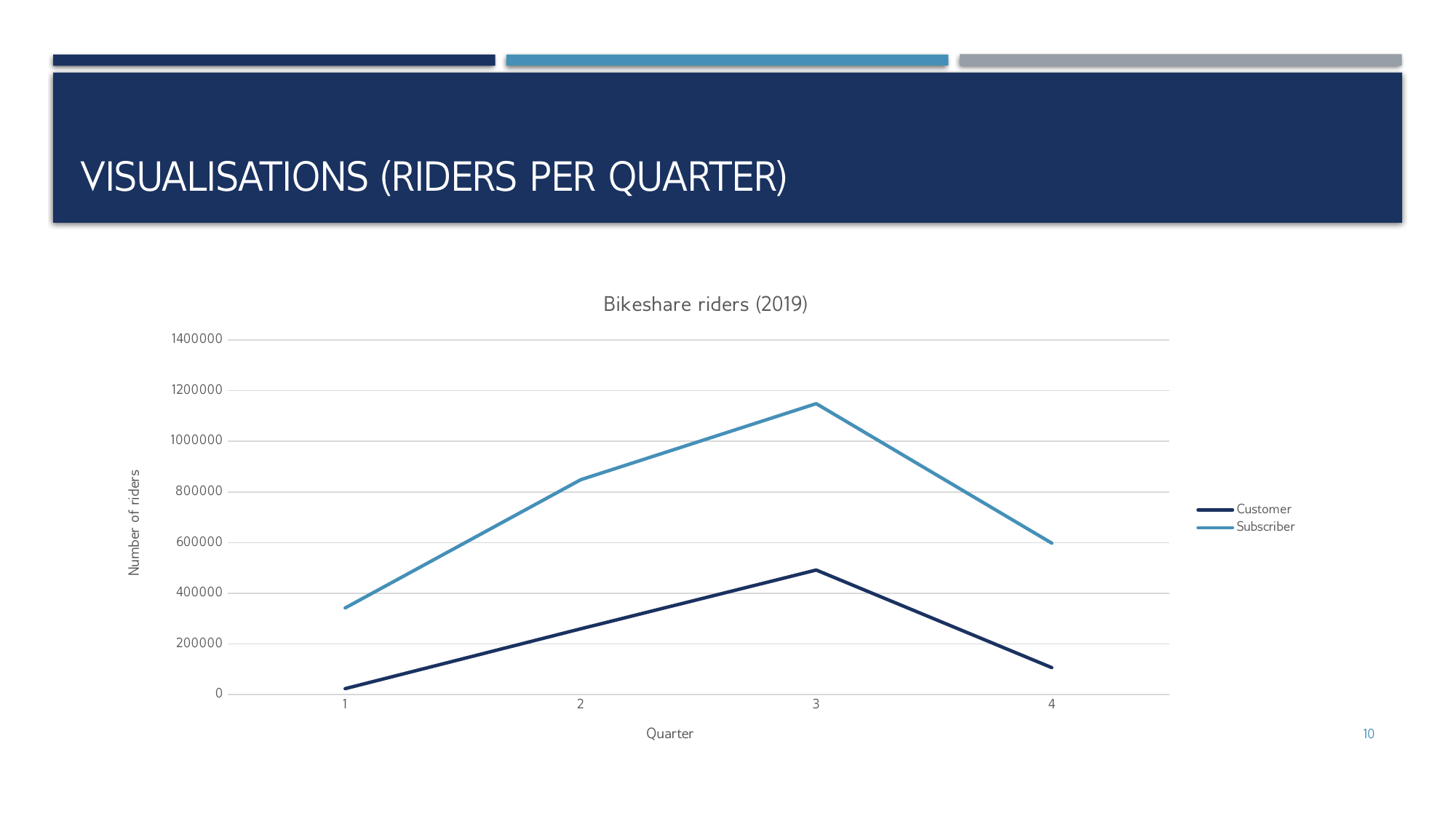

# VISUALISATIONS (RIDERS PER QUARTER)

### Chart: Bikeshare riders (2019)

| Category | Customer | Subscriber |
|---|---|---|
| 1 | 23163.0 | 341906.0 |
| 2 | 259586.0 | 848577.0 |
| 3 | 491694.0 | 1149024.0 |
| 4 | 106194.0 | 597860.0 |
10